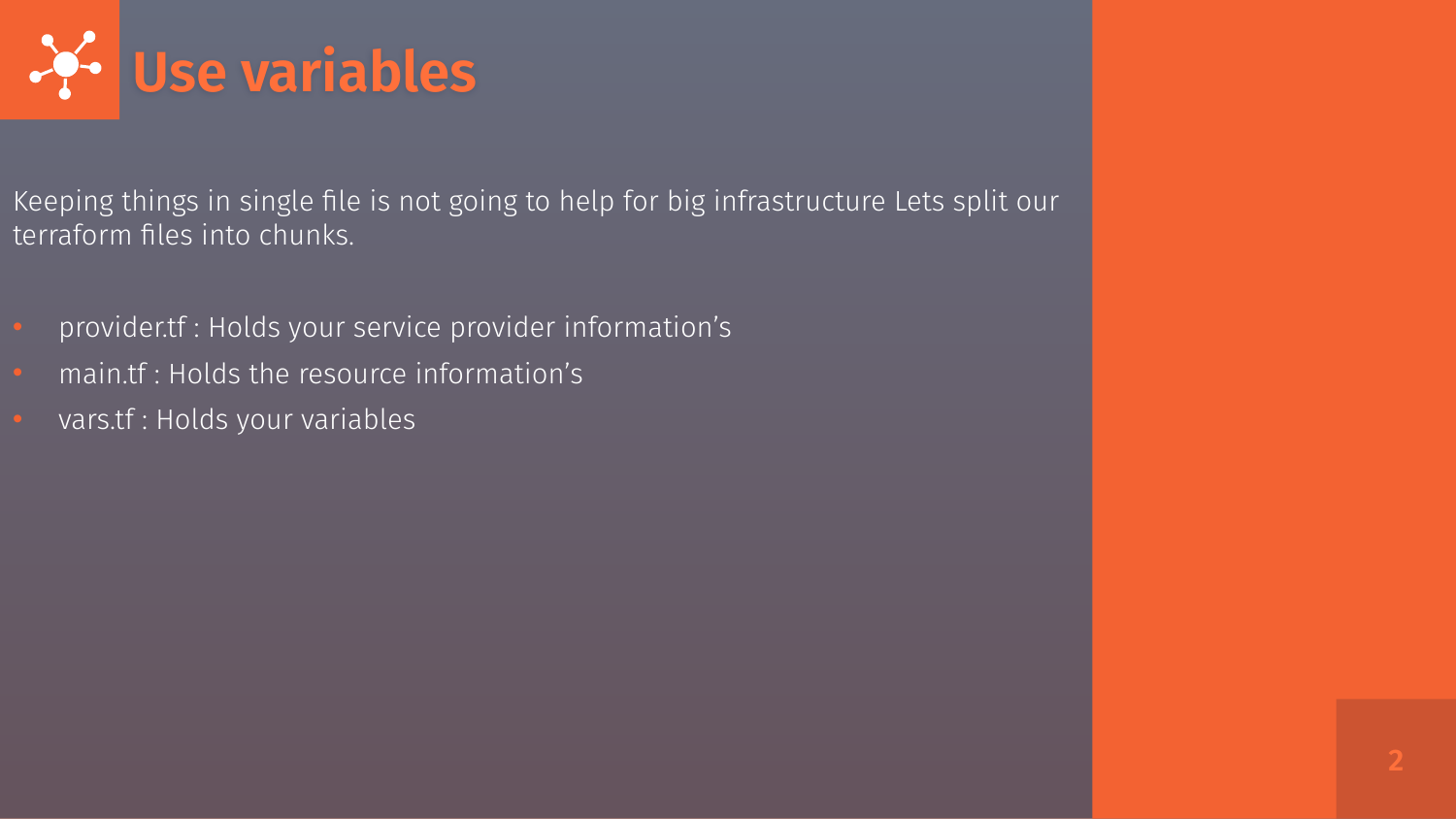

# Use variables

Keeping things in single file is not going to help for big infrastructure Lets split our terraform files into chunks.

provider.tf : Holds your service provider information’s
main.tf : Holds the resource information’s
vars.tf : Holds your variables

2